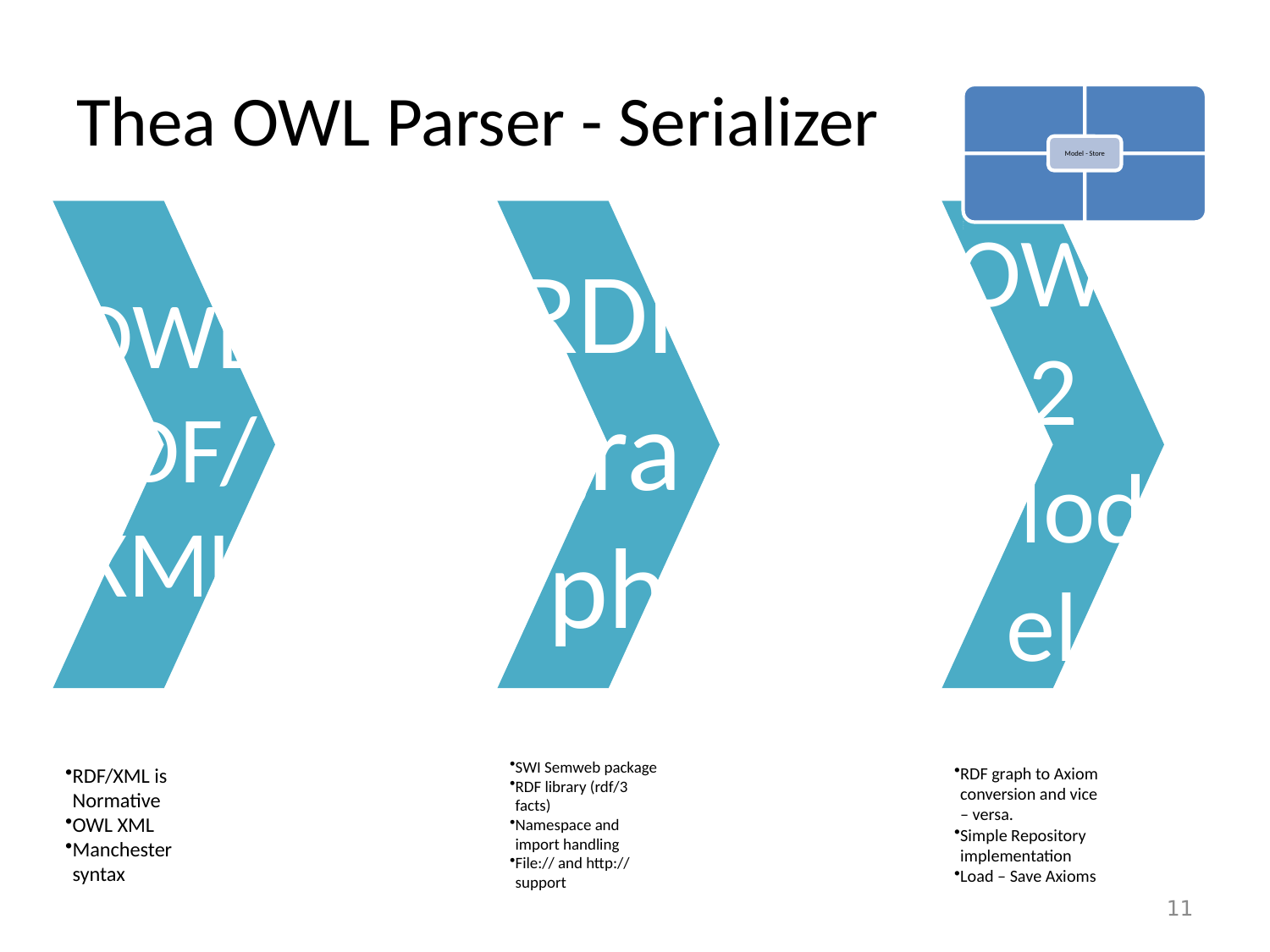

# Thea OWL Parser - Serializer
Model - Store
(Input -  Output)
Query
Manipulate
Reason (Inference)
OWL RDF/XML
RDF graph
OWL2 Model
RDF/XML is Normative
OWL XML
Manchester syntax
SWI Semweb package
RDF library (rdf/3 facts)
Namespace and import handling
File:// and http:// support
RDF graph to Axiom conversion and vice – versa.
Simple Repository implementation
Load – Save Axioms
11